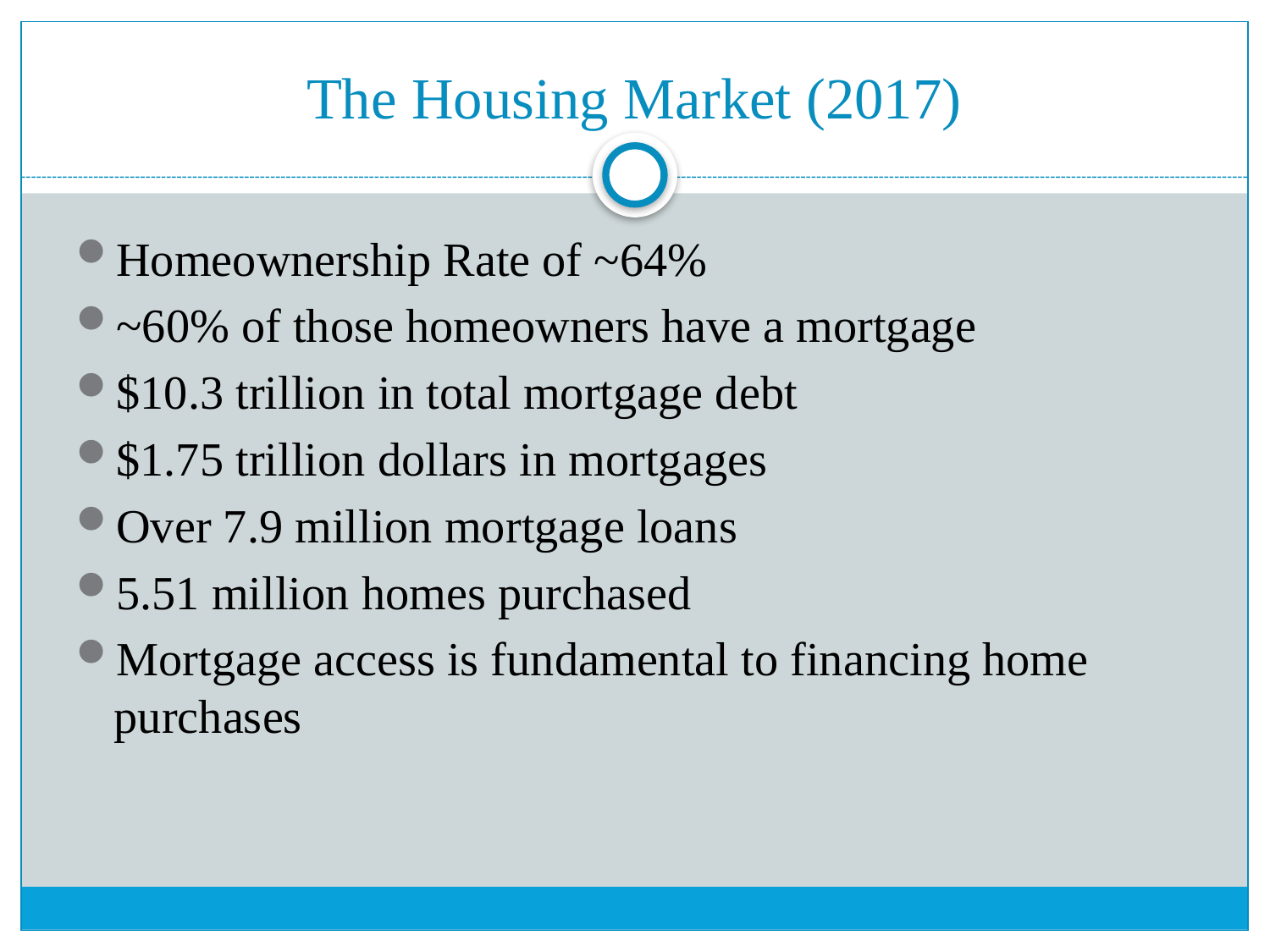

# The Housing Market (2017)
Homeownership Rate of ~64%
~60% of those homeowners have a mortgage
$10.3 trillion in total mortgage debt
$1.75 trillion dollars in mortgages
Over 7.9 million mortgage loans
5.51 million homes purchased
Mortgage access is fundamental to financing home purchases